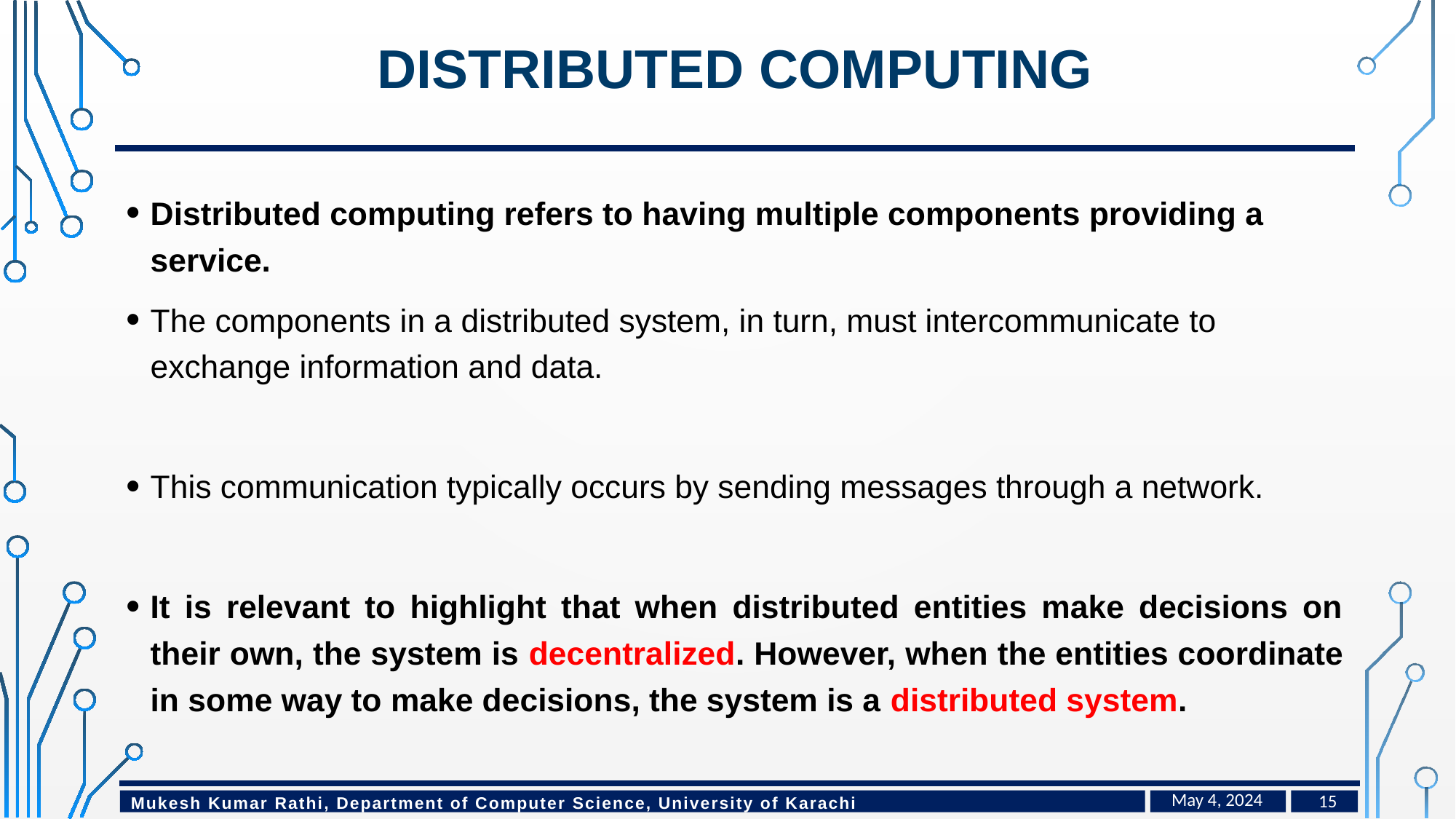

# Distributed Computing
Distributed computing refers to having multiple components providing a service.
The components in a distributed system, in turn, must intercommunicate to exchange information and data.

This communication typically occurs by sending messages through a network.

It is relevant to highlight that when distributed entities make decisions on their own, the system is decentralized. However, when the entities coordinate in some way to make decisions, the system is a distributed system.

May 4, 2024
15